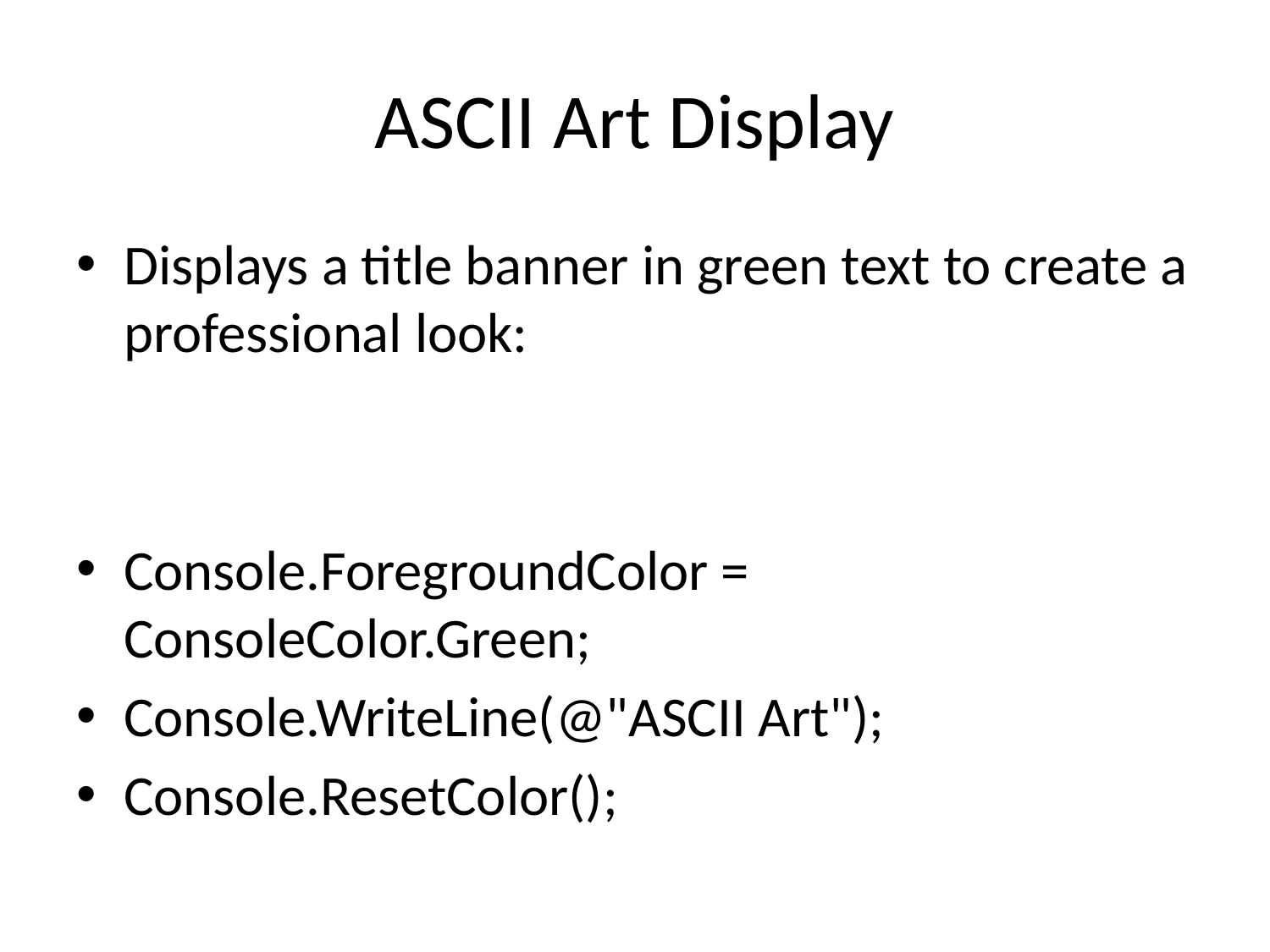

# ASCII Art Display
Displays a title banner in green text to create a professional look:

Console.ForegroundColor = ConsoleColor.Green;
Console.WriteLine(@"ASCII Art");
Console.ResetColor();